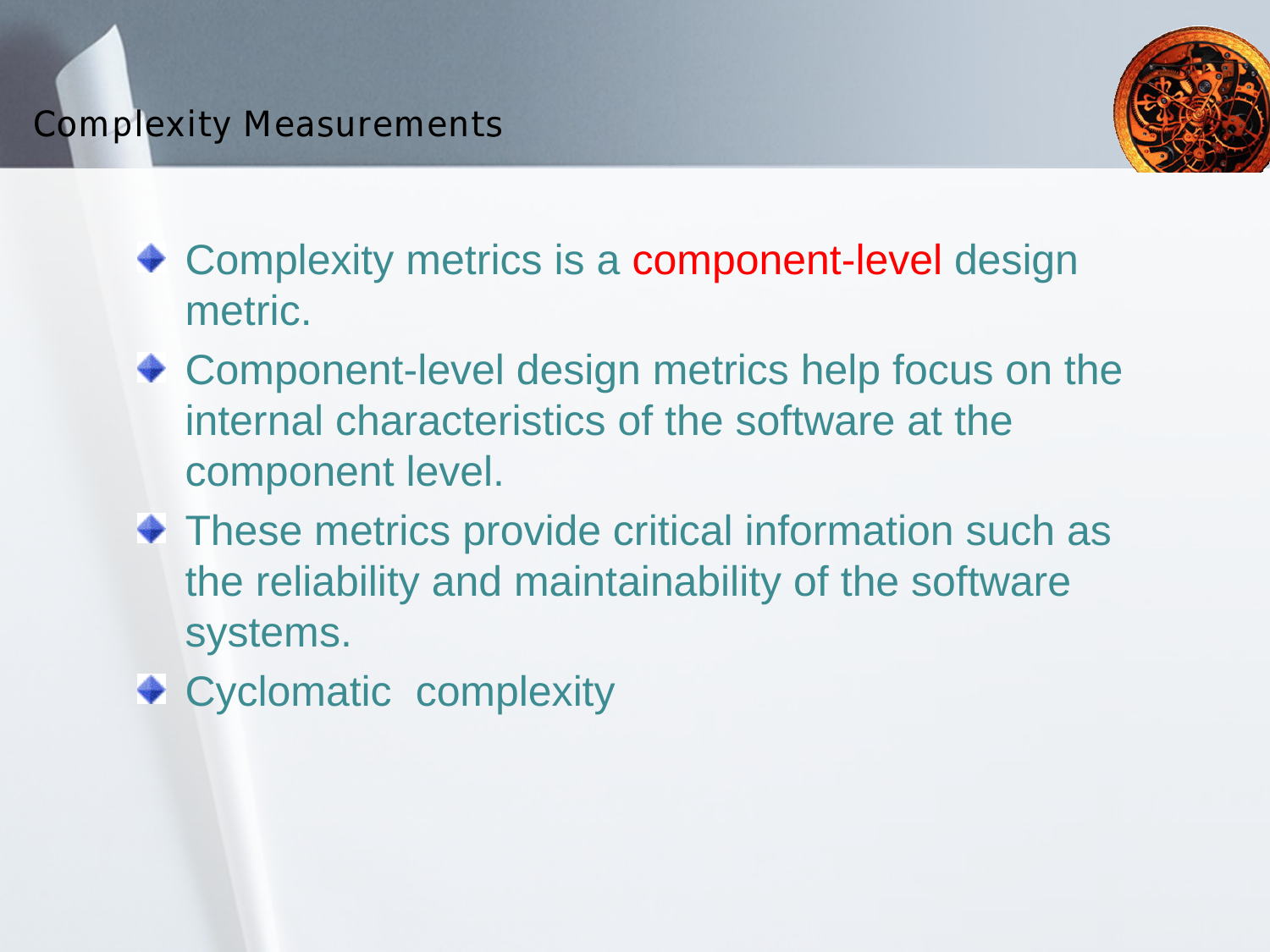

Complexity Measurements
Complexity metrics is a component-level design metric.
Component-level design metrics help focus on the internal characteristics of the software at the component level.
These metrics provide critical information such as the reliability and maintainability of the software systems.
Cyclomatic  complexity